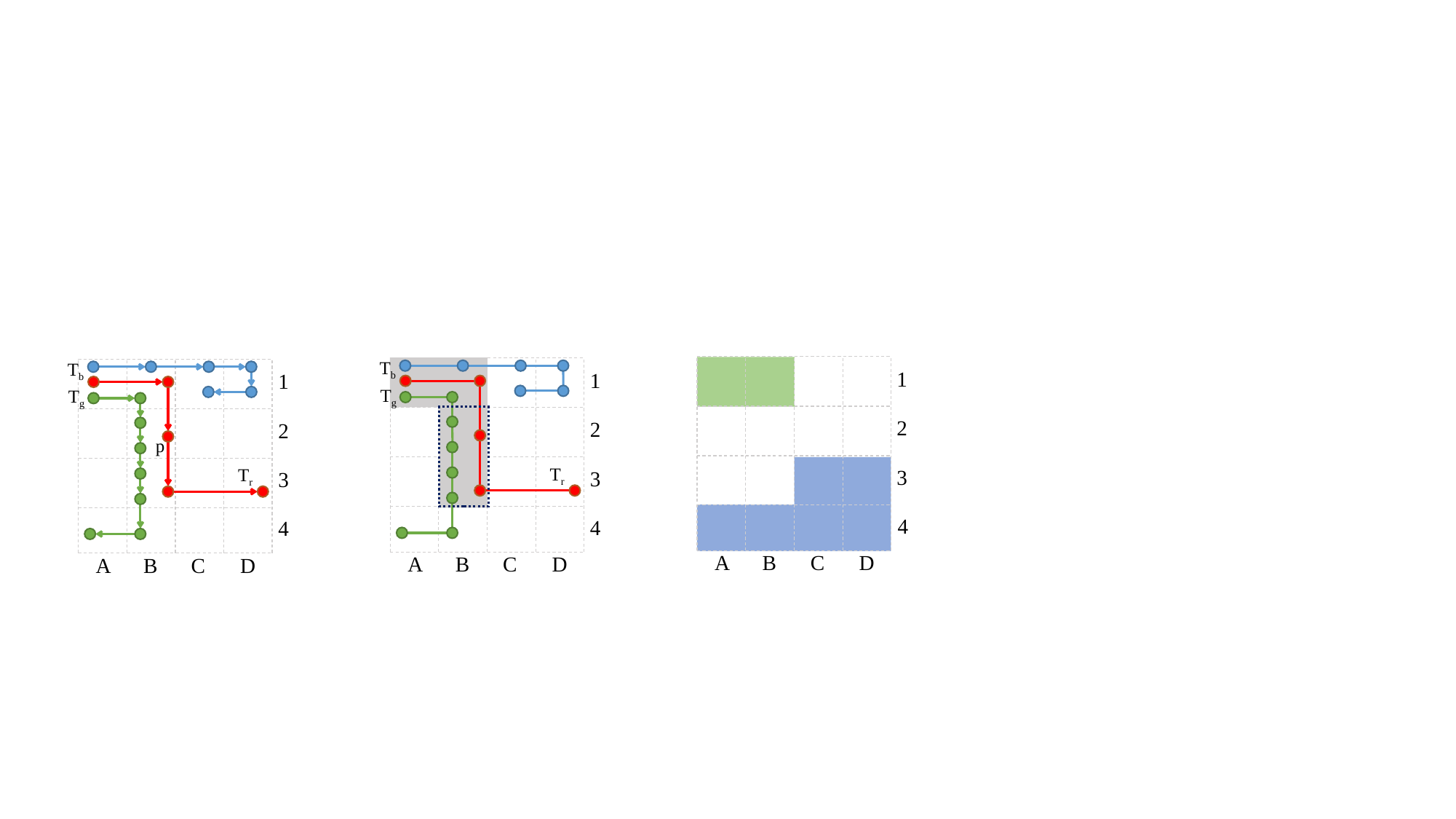

Tb
Tb

1

1
1

Tg
Tg

2
2
2

p

Tr

Tr
3
3
3

4
4
4

A
B
C
D
A
B
C
D
A
B
C
D